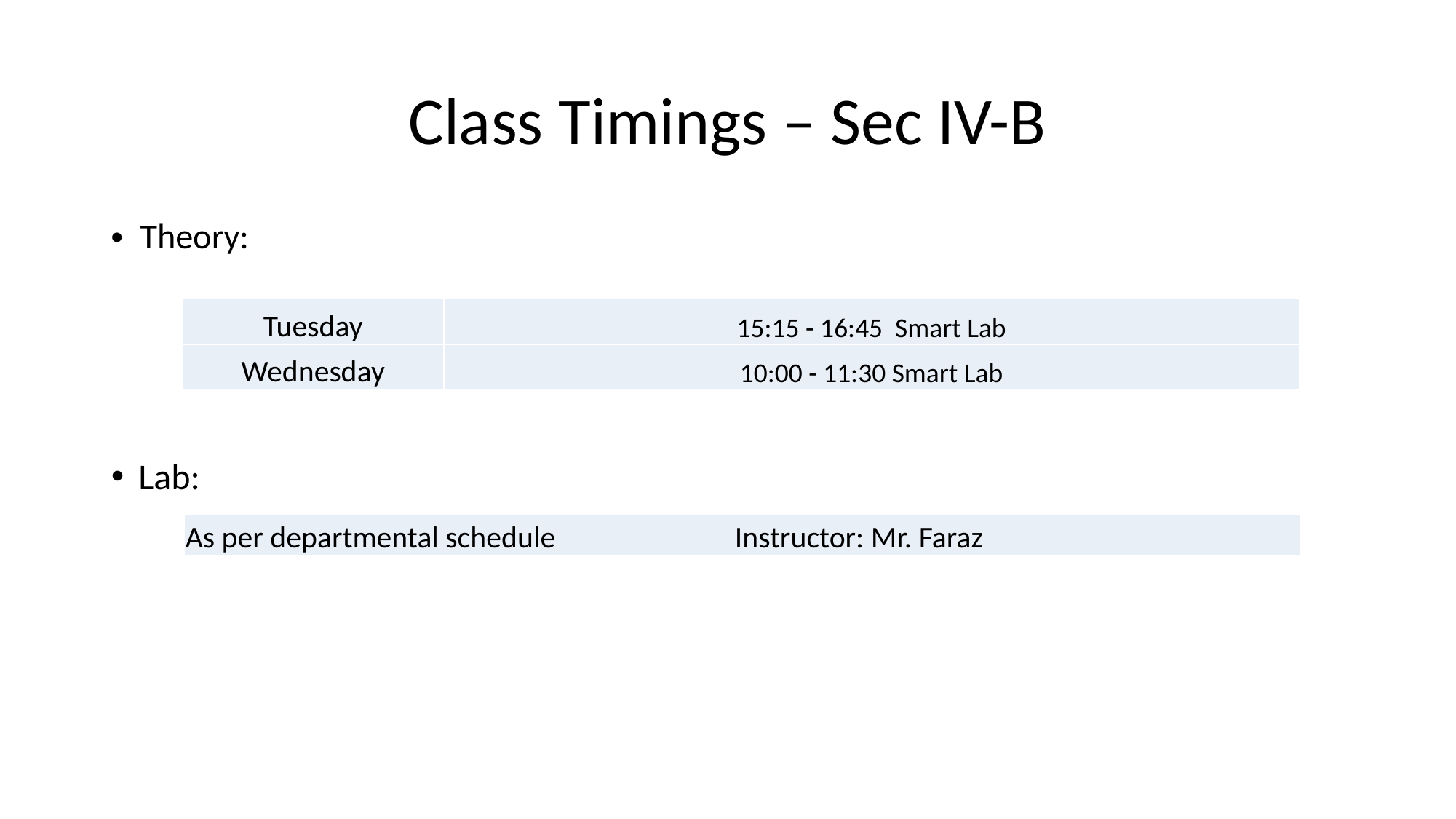

# Class Timings – Sec IV-B
Theory:
| Tuesday | 15:15 - 16:45  Smart Lab |
| --- | --- |
| Wednesday | 10:00 - 11:30 Smart Lab |
Lab:
| As per departmental schedule Instructor: Mr. Faraz |
| --- |